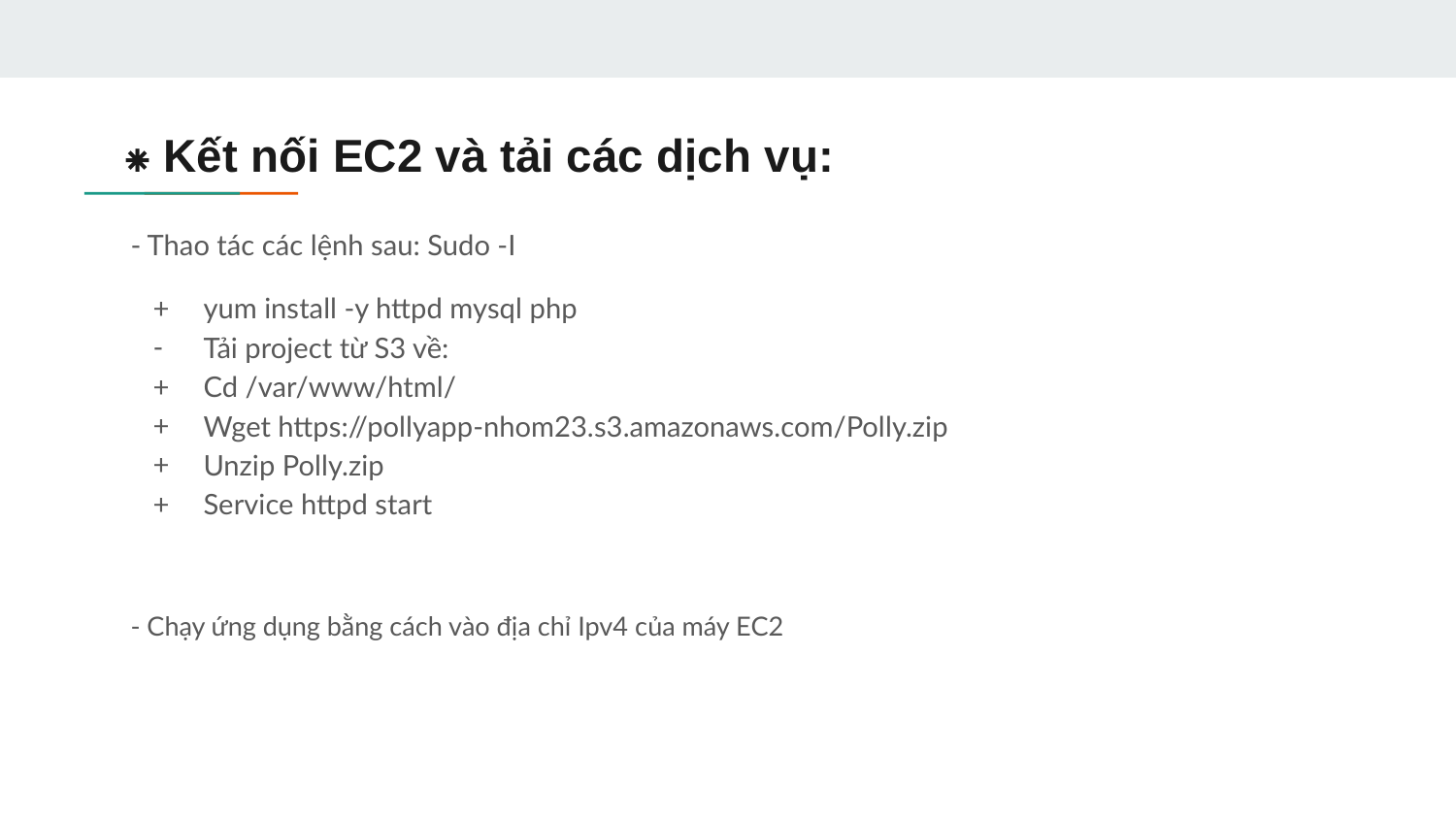

# ⁕ Kết nối EC2 và tải các dịch vụ:
- Thao tác các lệnh sau: Sudo -I
yum install -y httpd mysql php
Tải project từ S3 về:
Cd /var/www/html/
Wget https://pollyapp-nhom23.s3.amazonaws.com/Polly.zip
Unzip Polly.zip
Service httpd start

- Chạy ứng dụng bằng cách vào địa chỉ Ipv4 của máy EC2